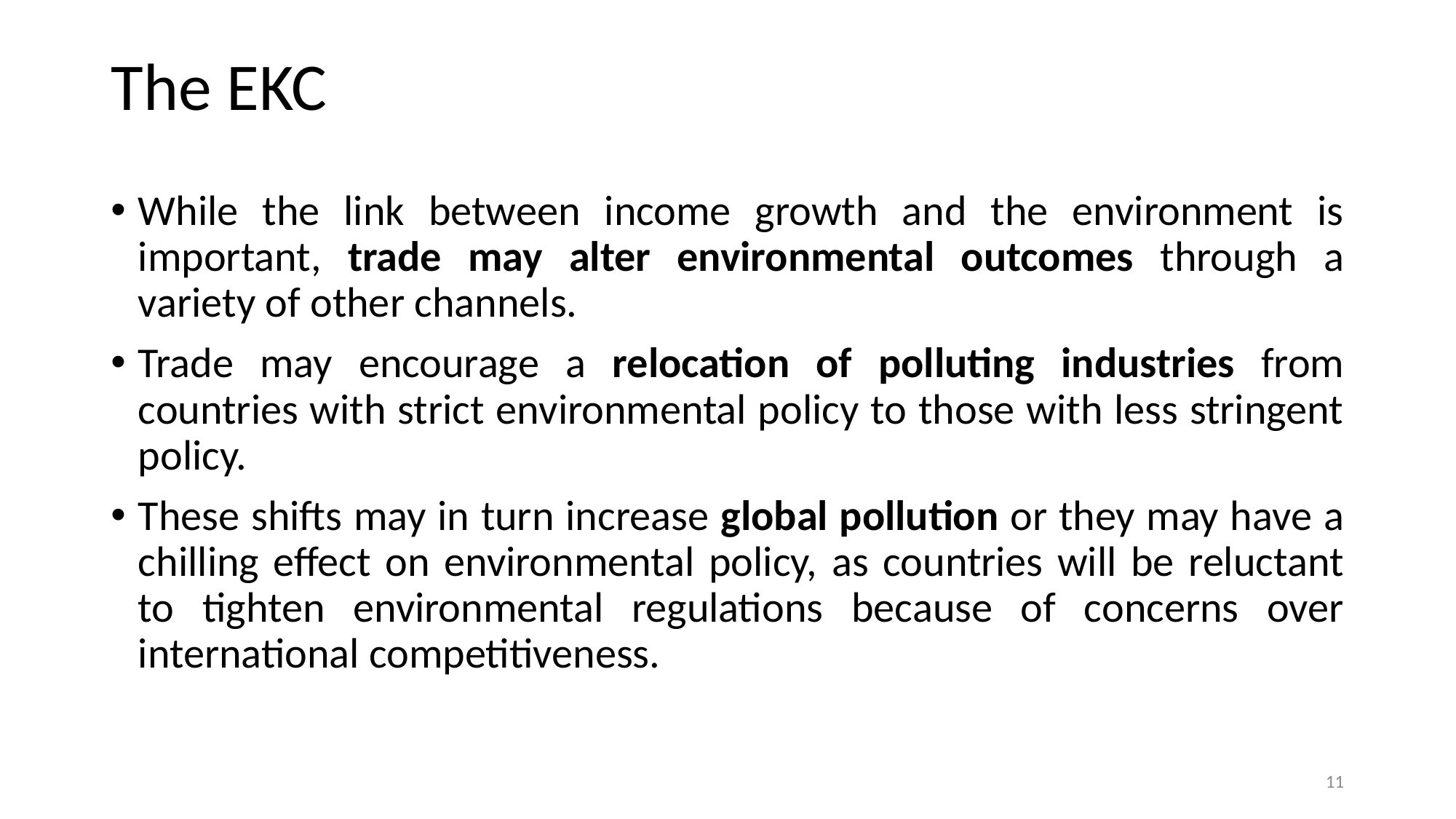

# The EKC
While the link between income growth and the environment is important, trade may alter environmental outcomes through a variety of other channels.
Trade may encourage a relocation of polluting industries from countries with strict environmental policy to those with less stringent policy.
These shifts may in turn increase global pollution or they may have a chilling effect on environmental policy, as countries will be reluctant to tighten environmental regulations because of concerns over international competitiveness.
11